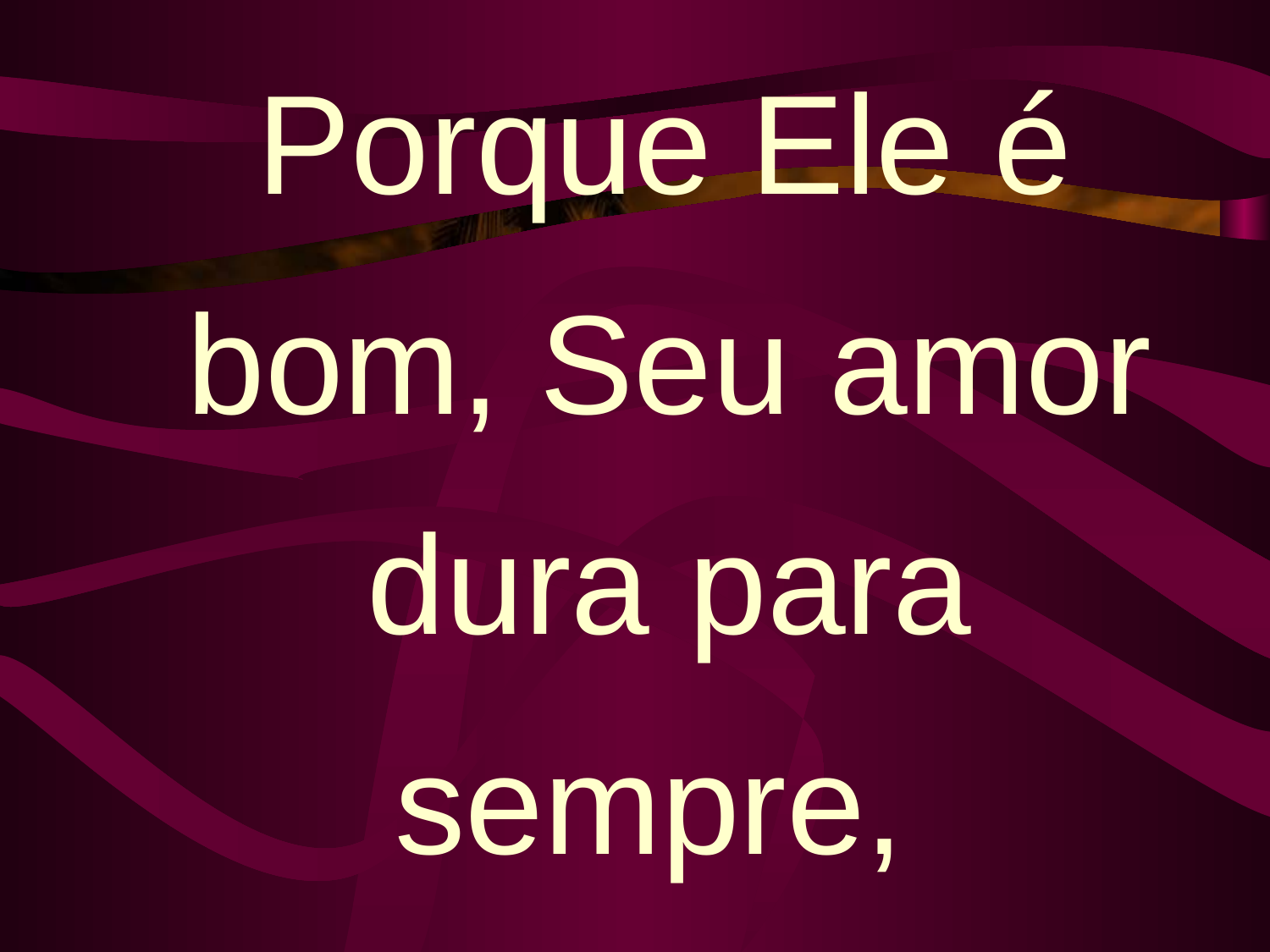

Porque Ele é bom, Seu amor dura para sempre,